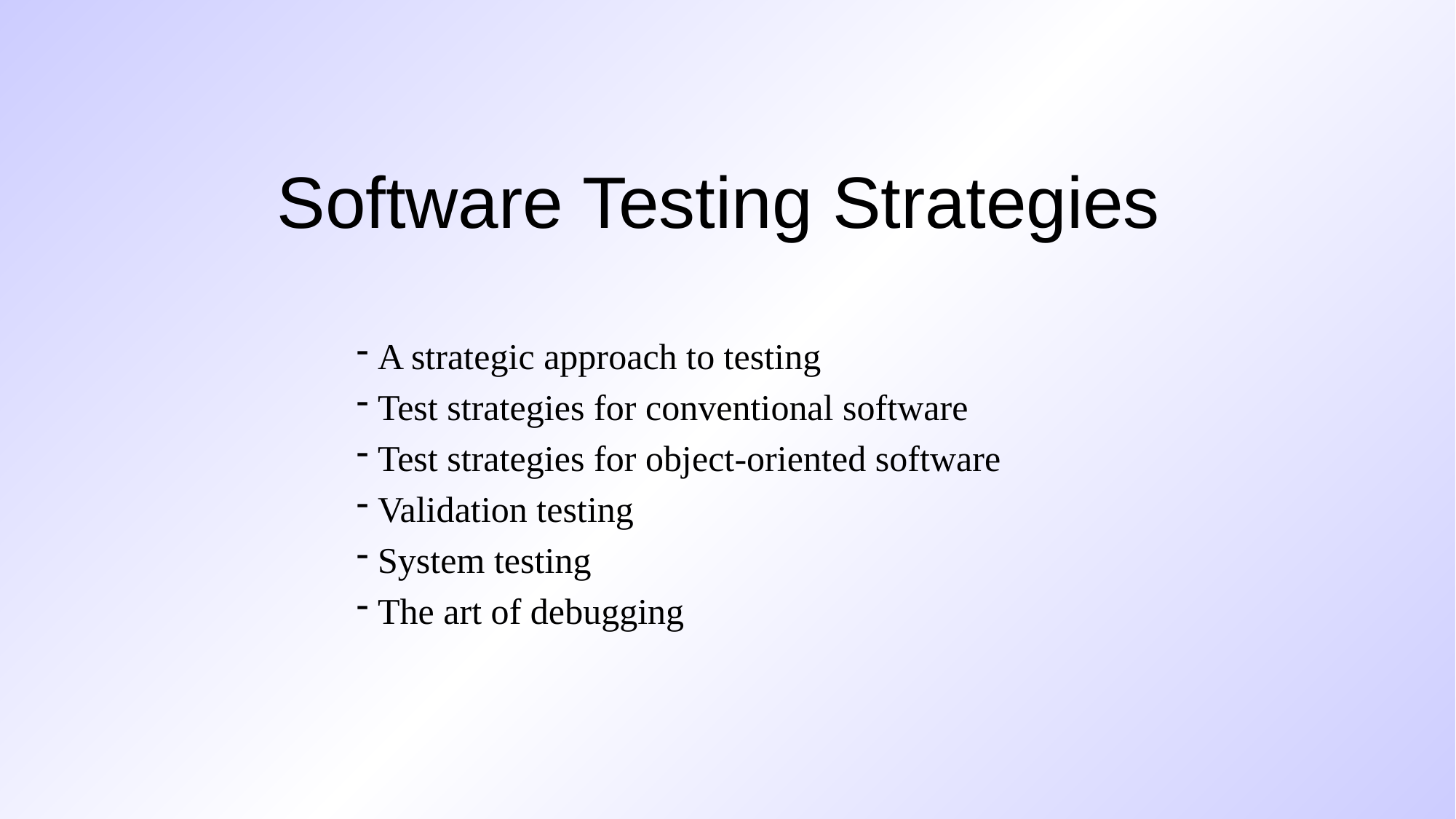

# Software Testing Strategies
 A strategic approach to testing
 Test strategies for conventional software
 Test strategies for object-oriented software
 Validation testing
 System testing
 The art of debugging